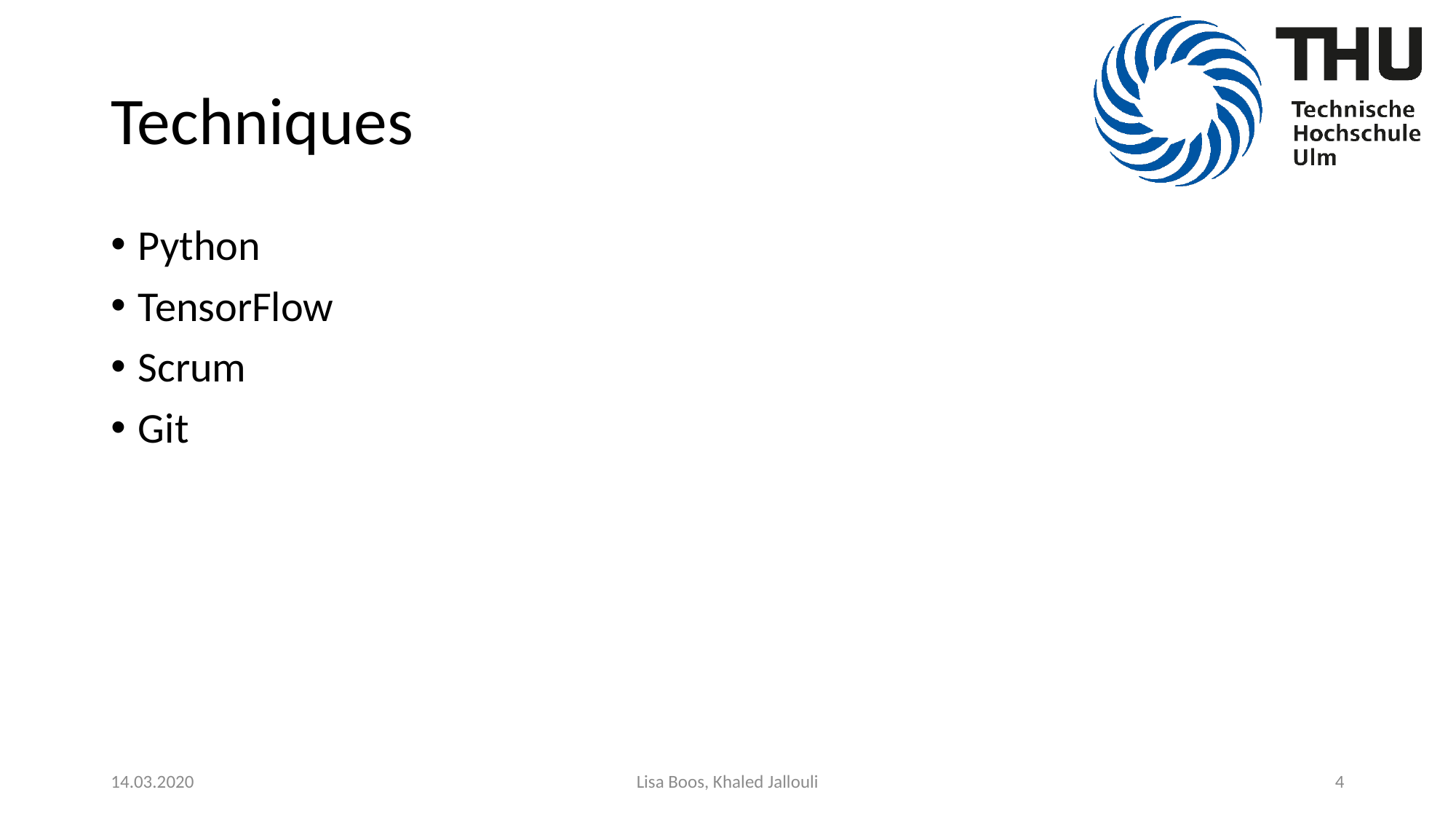

# Techniques
Python
TensorFlow
Scrum
Git

14.03.2020
Lisa Boos, Khaled Jallouli
4